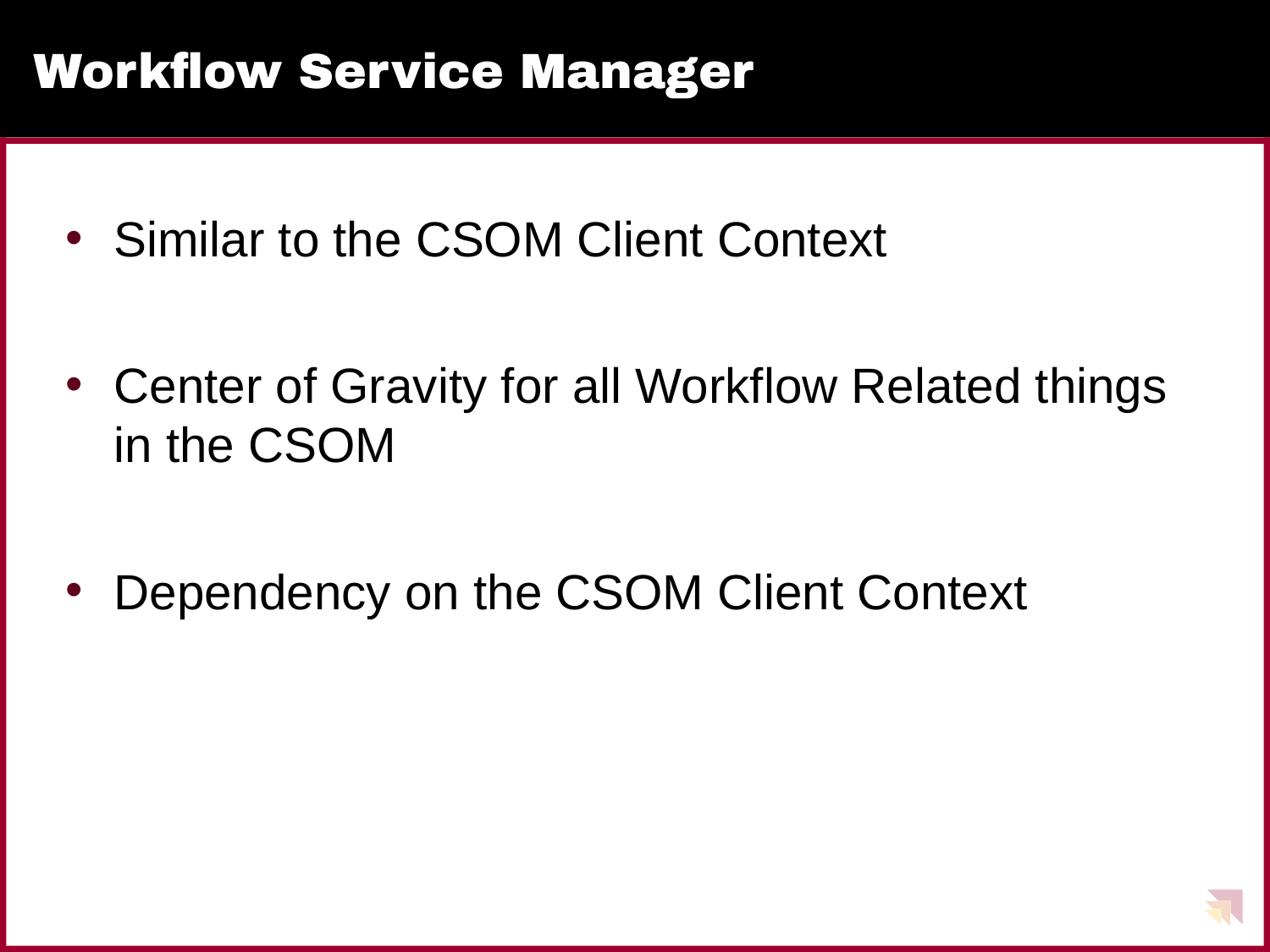

# Workflow Service Manager
Similar to the CSOM Client Context

Center of Gravity for all Workflow Related things in the CSOM

Dependency on the CSOM Client Context